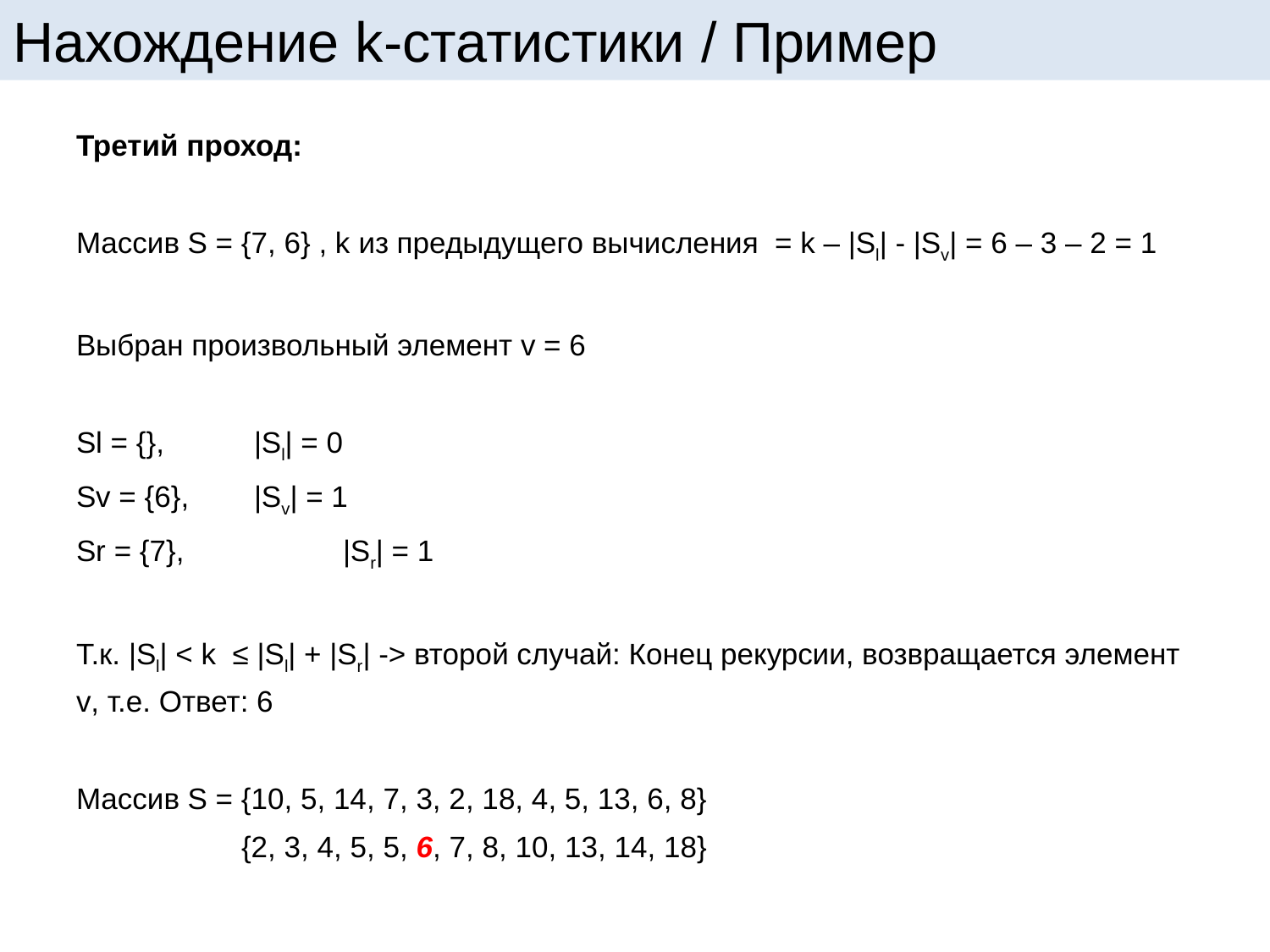

# Нахождение k-статистики / Пример
Третий проход:

Массив S = {7, 6} , k из предыдущего вычисления  = k – |Sl| - |Sv| = 6 – 3 – 2 = 1

Выбран произвольный элемент v = 6

Sl = {},		|Sl| = 0
Sv = {6}, 	|Sv| = 1
Sr = {7},		|Sr| = 1

Т.к. |Sl| < k  ≤ |Sl| + |Sr| -> второй случай: Конец рекурсии, возвращается элемент v, т.е. Ответ: 6

Массив S = {10, 5, 14, 7, 3, 2, 18, 4, 5, 13, 6, 8}
                    {2, 3, 4, 5, 5, 6, 7, 8, 10, 13, 14, 18}